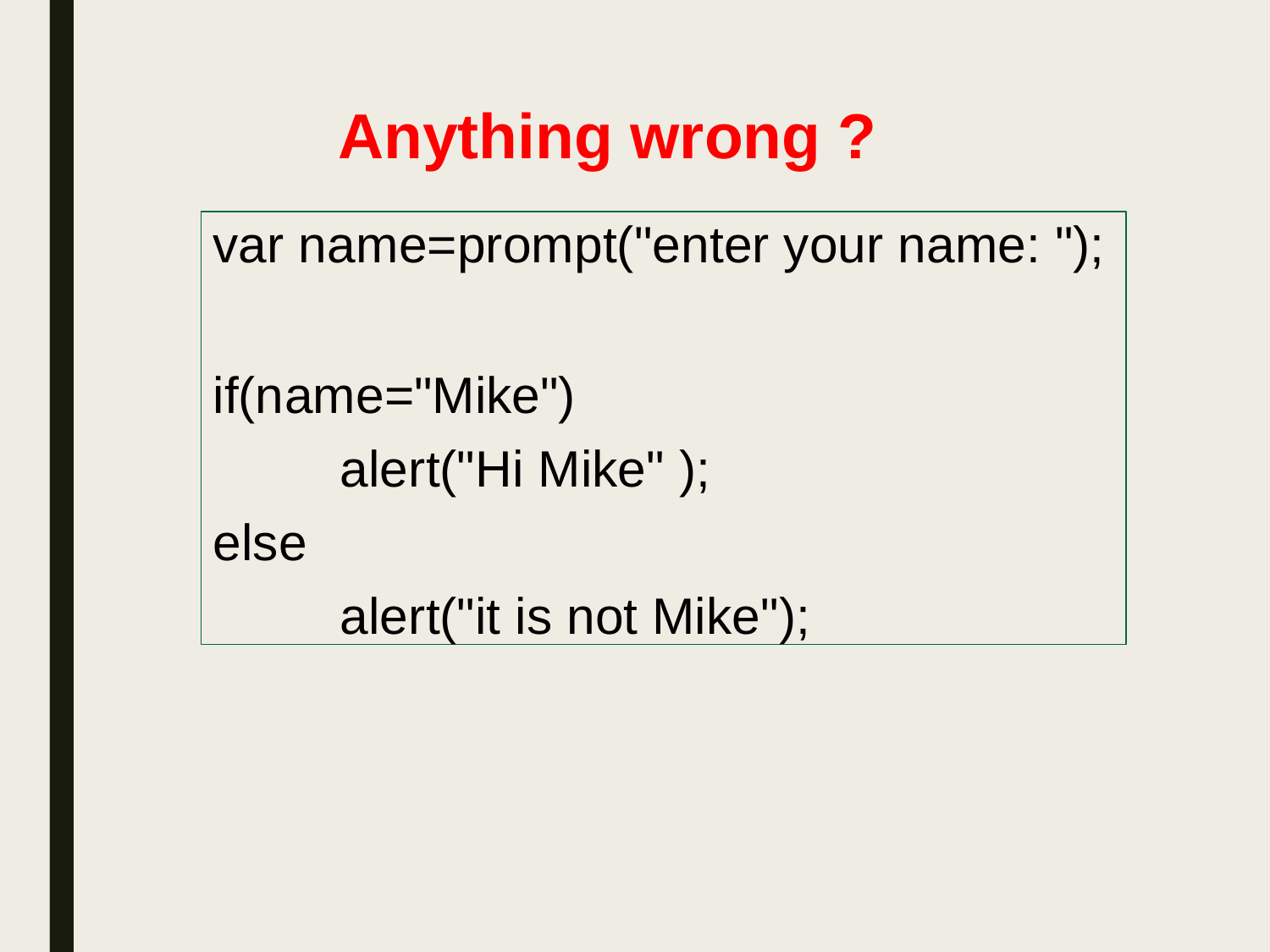

# Anything wrong ?
var name=prompt("enter your name: ");

if(name="Mike")
alert("Hi Mike" );
else
alert("it is not Mike");